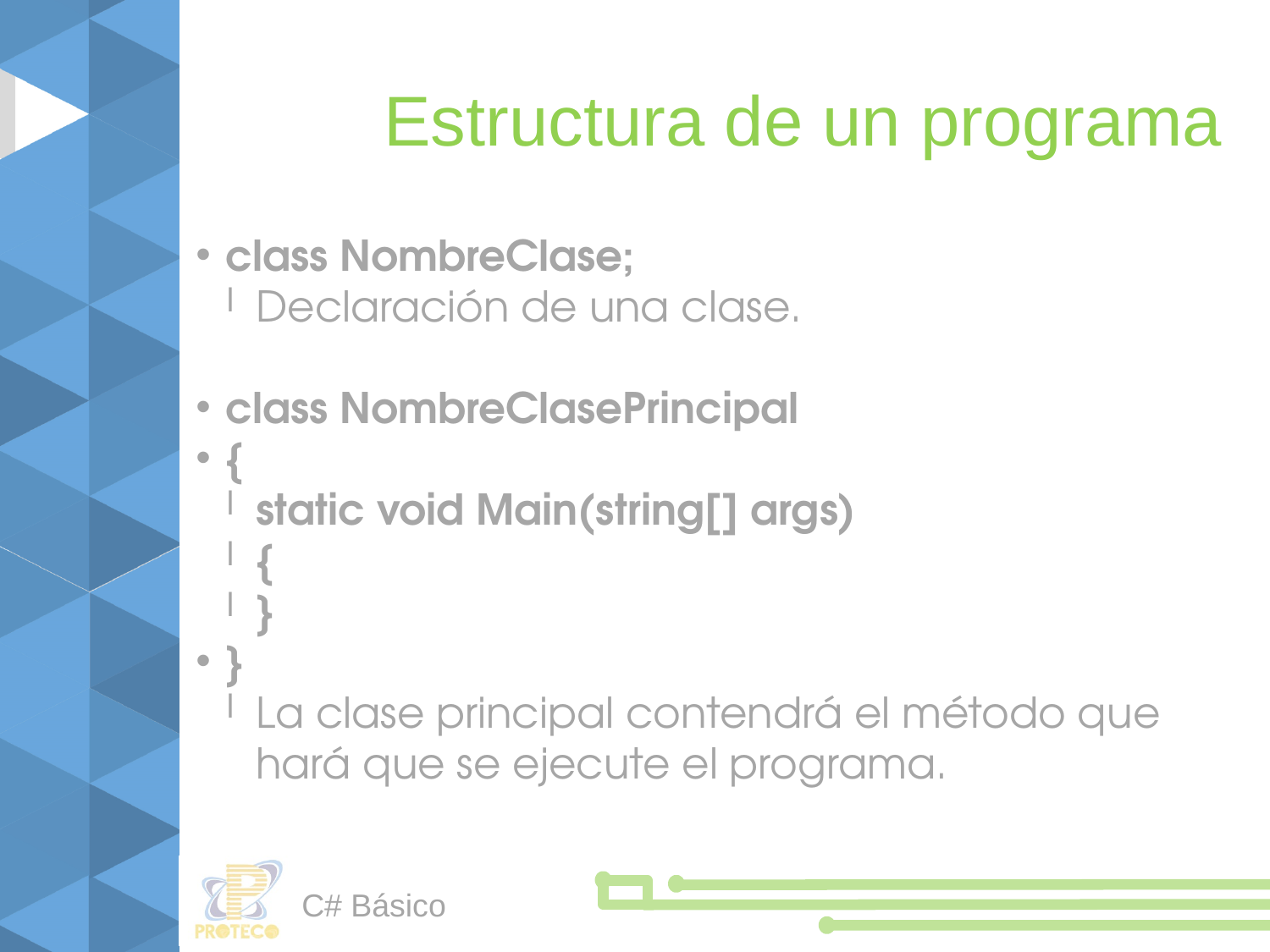

Estructura de un programa
class NombreClase;
Declaración de una clase.

class NombreClasePrincipal
{
static void Main(string[] args)
{
}
}
La clase principal contendrá el método que hará que se ejecute el programa.